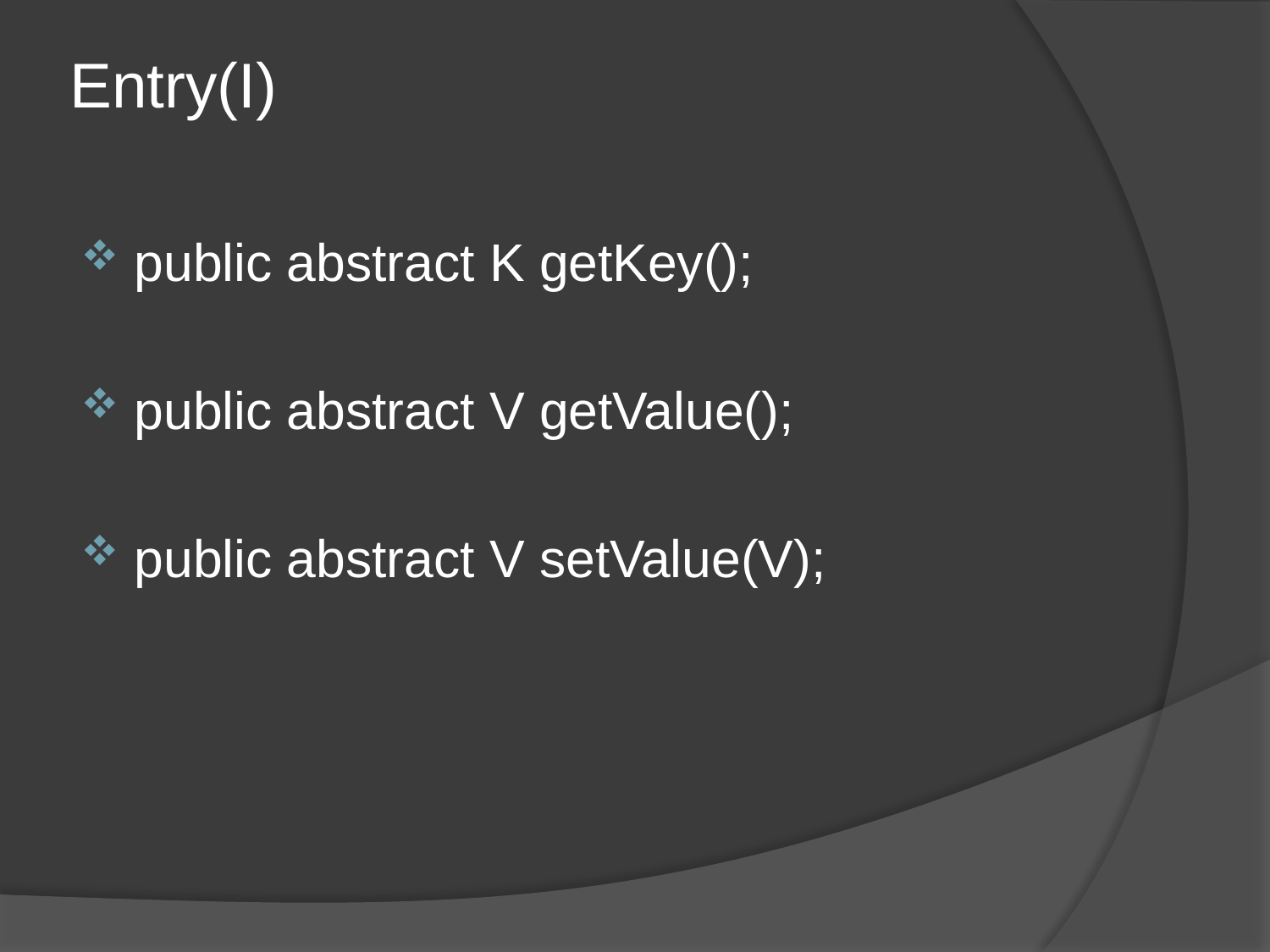

# Entry(I)
public abstract K getKey();

public abstract V getValue();

public abstract V setValue(V);